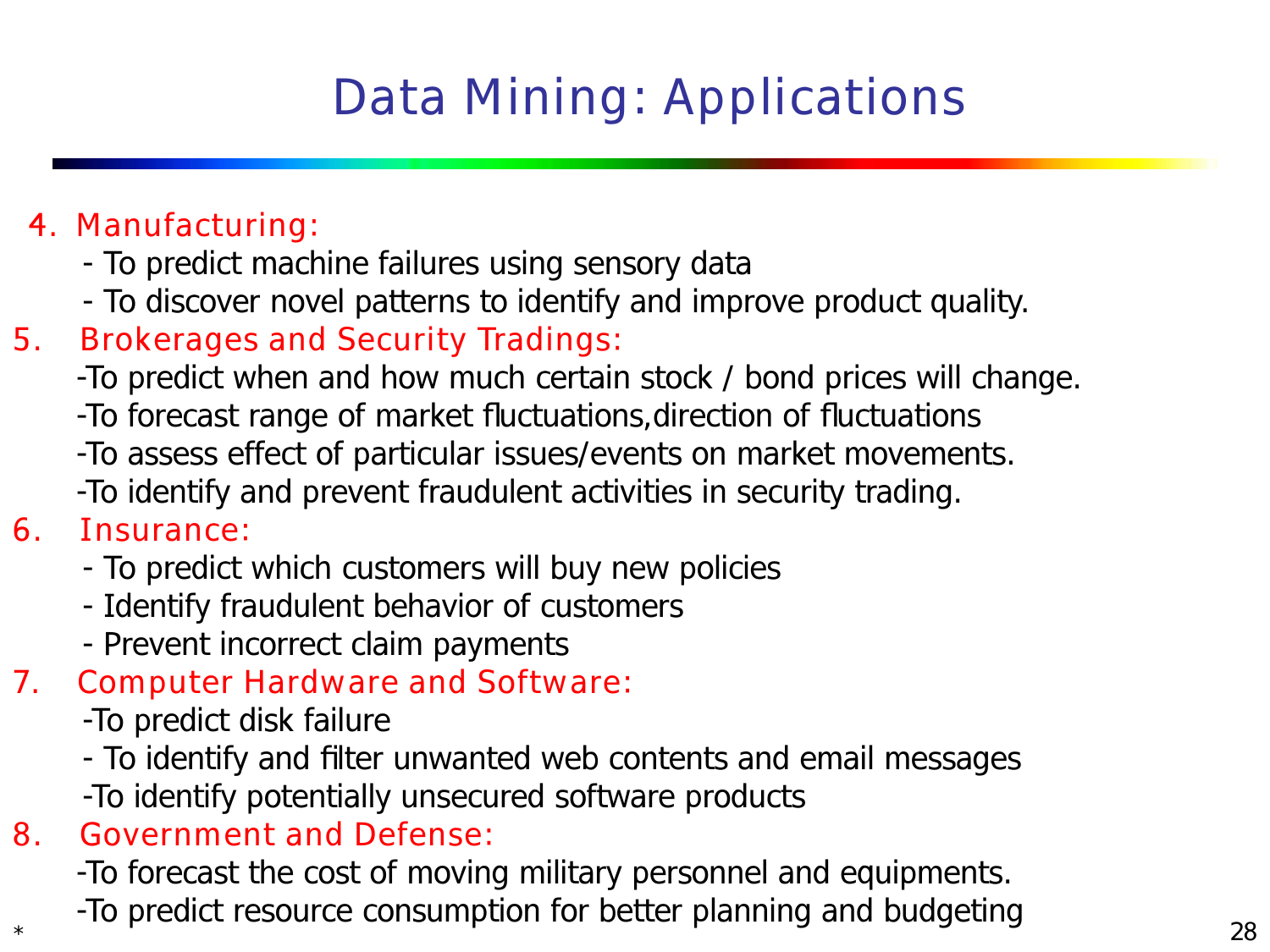

# Data Mining: Applications

Manufacturing:
       - To predict machine failures using sensory data
       - To discover novel patterns to identify and improve product quality.
5.    Brokerages and Security Tradings:
-To predict when and how much certain stock / bond prices will change.
-To forecast range of market fluctuations,direction of fluctuations
-To assess effect of particular issues/events on market movements.
-To identify and prevent fraudulent activities in security trading.
6.    Insurance:
       - To predict which customers will buy new policies
       - Identify fraudulent behavior of customers
       - Prevent incorrect claim payments
7.    Computer Hardware and Software:
       -To predict disk failure
       - To identify and filter unwanted web contents and email messages
       -To identify potentially unsecured software products
8.    Government and Defense:
-To forecast the cost of moving military personnel and equipments.
-To predict resource consumption for better planning and budgeting

*
28